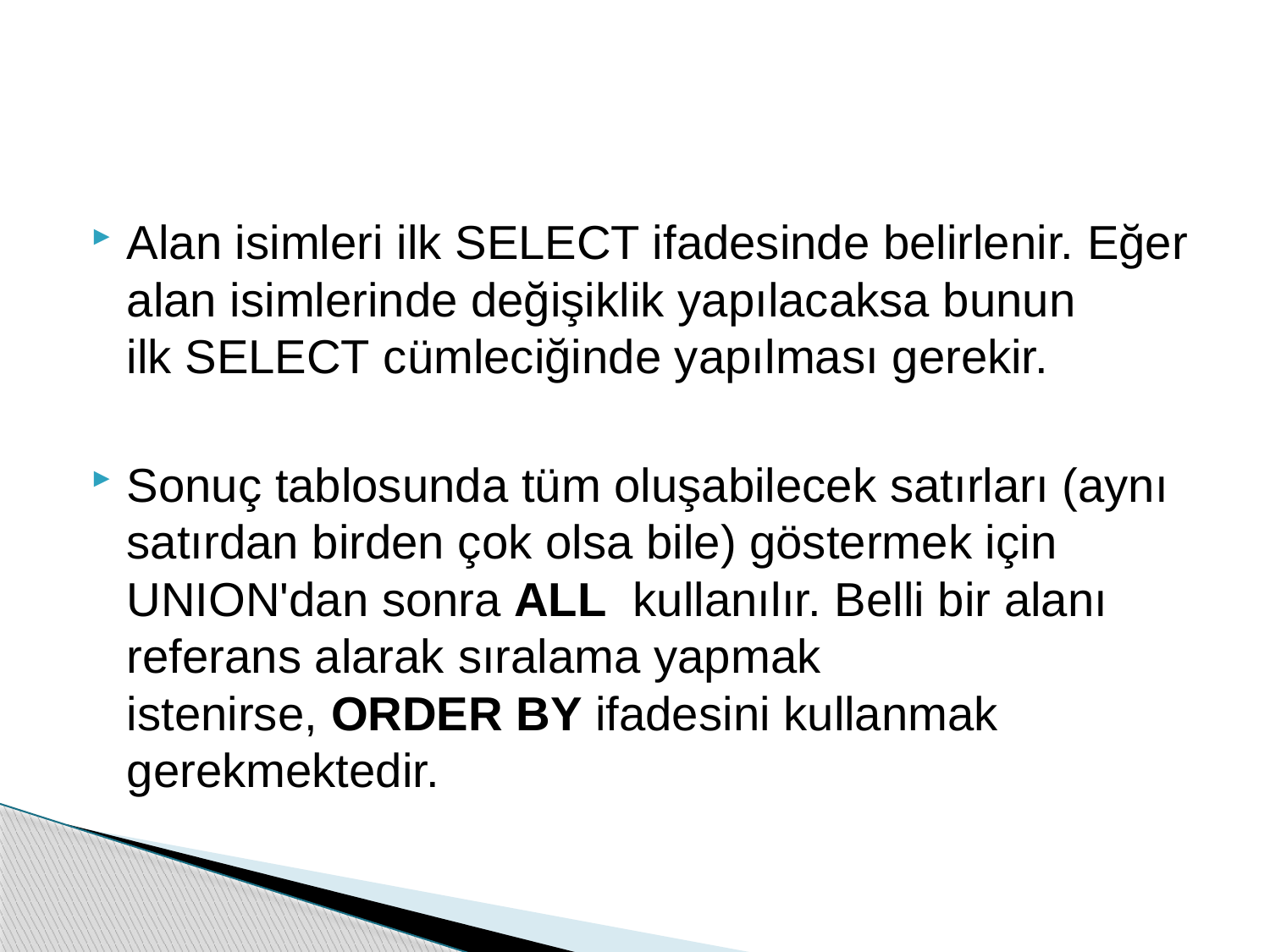

#
Alan isimleri ilk SELECT ifadesinde belirlenir. Eğer alan isimlerinde değişiklik yapılacaksa bunun ilk SELECT cümleciğinde yapılması gerekir.

Sonuç tablosunda tüm oluşabilecek satırları (aynı satırdan birden çok olsa bile) göstermek için UNION'dan sonra ALL  kullanılır. Belli bir alanı referans alarak sıralama yapmak istenirse, ORDER BY ifadesini kullanmak gerekmektedir.